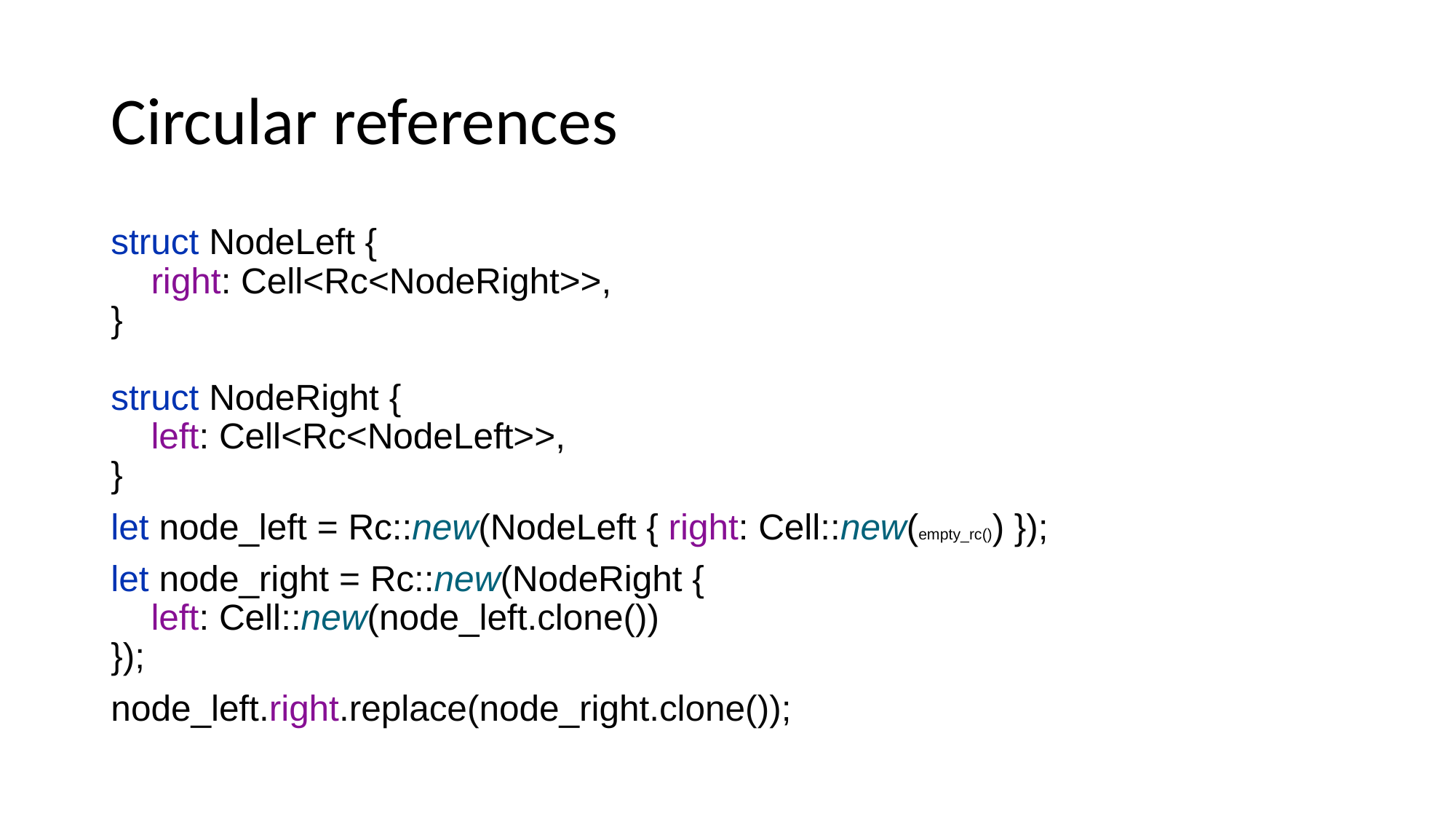

# Circular references
struct NodeLeft {
    right: Cell<Rc<NodeRight>>,
}
struct NodeRight {
    left: Cell<Rc<NodeLeft>>,
}
let node_left = Rc::new(NodeLeft { right: Cell::new(empty_rc()) });
let node_right = Rc::new(NodeRight {
    left: Cell::new(node_left.clone())
});
node_left.right.replace(node_right.clone());